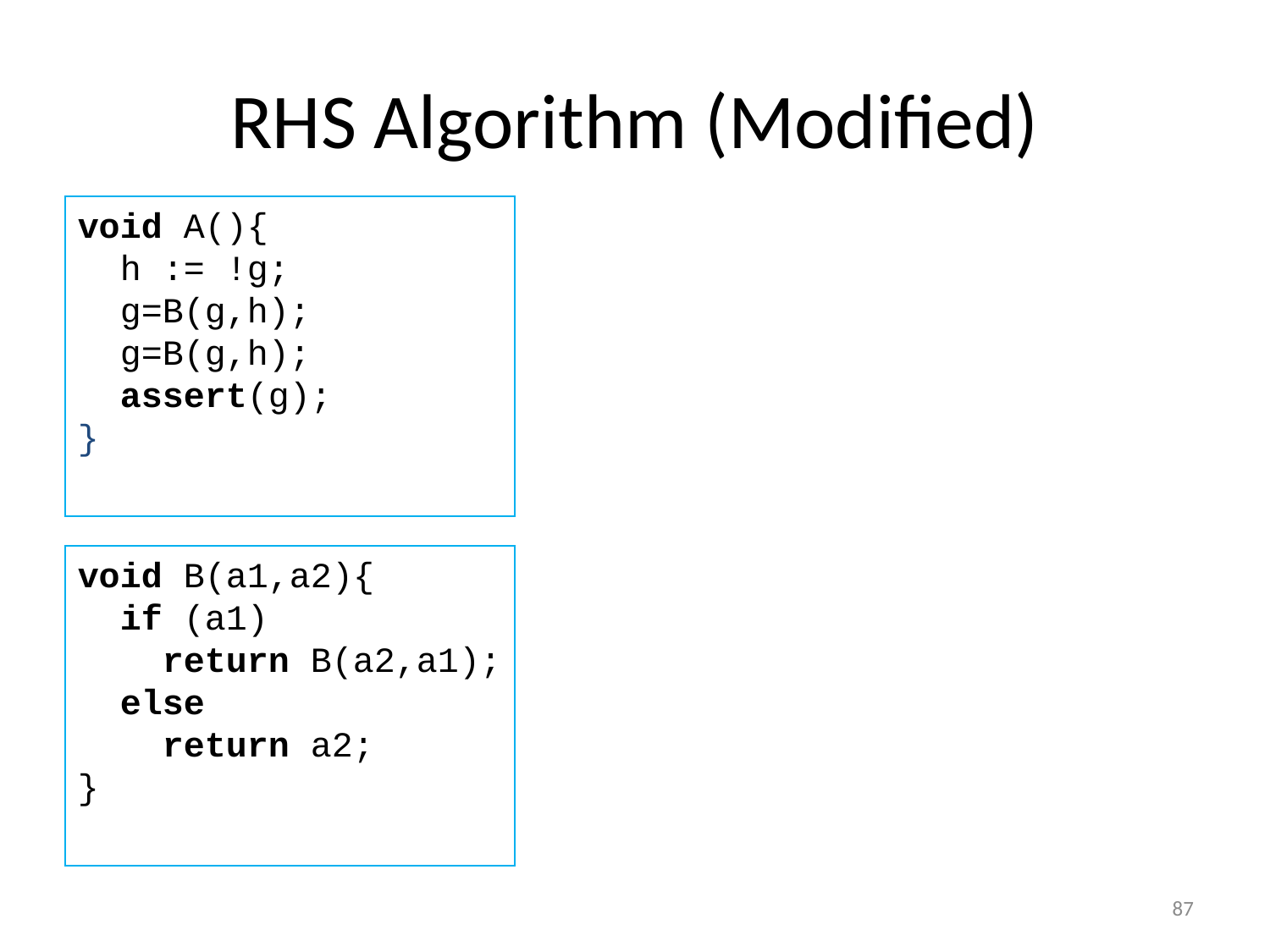

# RHS Algorithm (Modified)
void A(){
  h := !g;
  g=B(g,h);
  g=B(g,h);
  assert(g);
}
void B(a1,a2){
  if (a1)
    return B(a2,a1);
  else
    return a2;
}
87